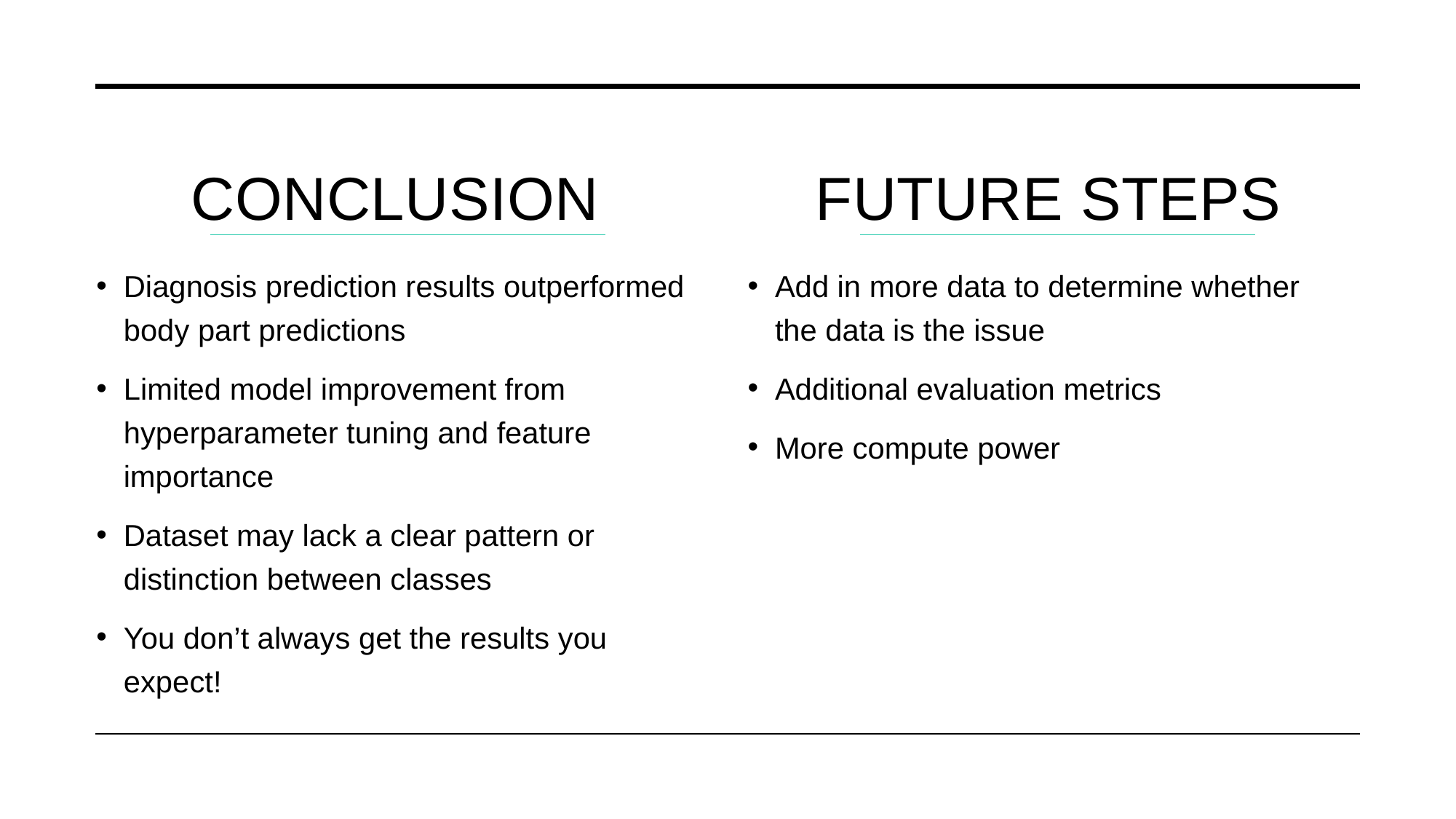

# Conclusion
Future steps
Diagnosis prediction results outperformed body part predictions
Limited model improvement from hyperparameter tuning and feature importance
Dataset may lack a clear pattern or distinction between classes
You don’t always get the results you expect!
Add in more data to determine whether the data is the issue
Additional evaluation metrics
More compute power